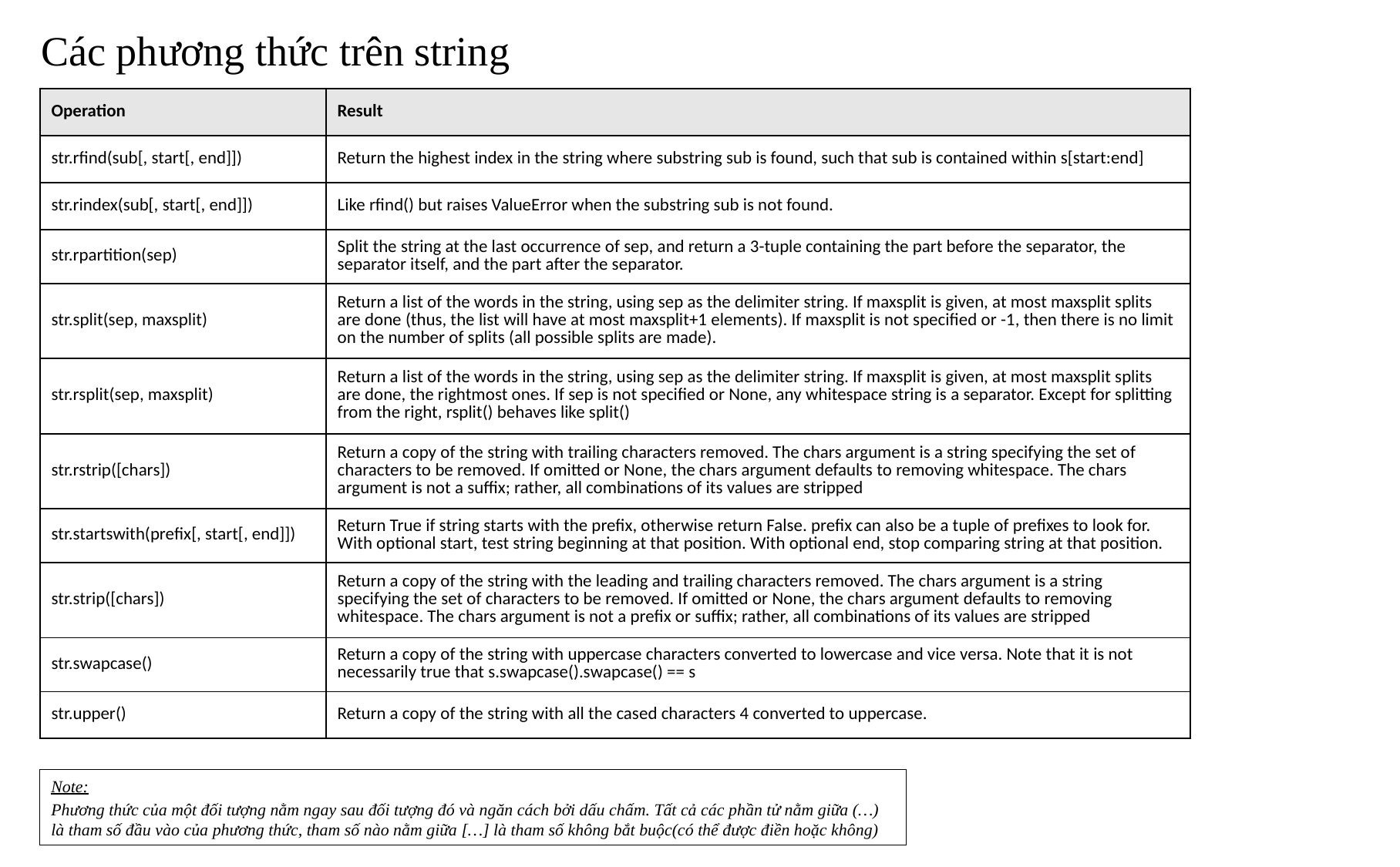

Các phương thức trên string
| Operation | Result |
| --- | --- |
| str.rfind(sub[, start[, end]]) | Return the highest index in the string where substring sub is found, such that sub is contained within s[start:end] |
| str.rindex(sub[, start[, end]]) | Like rfind() but raises ValueError when the substring sub is not found. |
| str.rpartition(sep) | Split the string at the last occurrence of sep, and return a 3-tuple containing the part before the separator, the separator itself, and the part after the separator. |
| str.split(sep, maxsplit) | Return a list of the words in the string, using sep as the delimiter string. If maxsplit is given, at most maxsplit splits are done (thus, the list will have at most maxsplit+1 elements). If maxsplit is not specified or -1, then there is no limit on the number of splits (all possible splits are made). |
| str.rsplit(sep, maxsplit) | Return a list of the words in the string, using sep as the delimiter string. If maxsplit is given, at most maxsplit splits are done, the rightmost ones. If sep is not specified or None, any whitespace string is a separator. Except for splitting from the right, rsplit() behaves like split() |
| str.rstrip([chars]) | Return a copy of the string with trailing characters removed. The chars argument is a string specifying the set of characters to be removed. If omitted or None, the chars argument defaults to removing whitespace. The chars argument is not a suffix; rather, all combinations of its values are stripped |
| str.startswith(prefix[, start[, end]]) | Return True if string starts with the prefix, otherwise return False. prefix can also be a tuple of prefixes to look for. With optional start, test string beginning at that position. With optional end, stop comparing string at that position. |
| str.strip([chars]) | Return a copy of the string with the leading and trailing characters removed. The chars argument is a string specifying the set of characters to be removed. If omitted or None, the chars argument defaults to removing whitespace. The chars argument is not a prefix or suffix; rather, all combinations of its values are stripped |
| str.swapcase() | Return a copy of the string with uppercase characters converted to lowercase and vice versa. Note that it is not necessarily true that s.swapcase().swapcase() == s |
| str.upper() | Return a copy of the string with all the cased characters 4 converted to uppercase. |
Note:
Phương thức của một đối tượng nằm ngay sau đối tượng đó và ngăn cách bởi dấu chấm. Tất cả các phần tử nằm giữa (…) là tham số đầu vào của phương thức, tham số nào nằm giữa […] là tham số không bắt buộc(có thể được điền hoặc không)